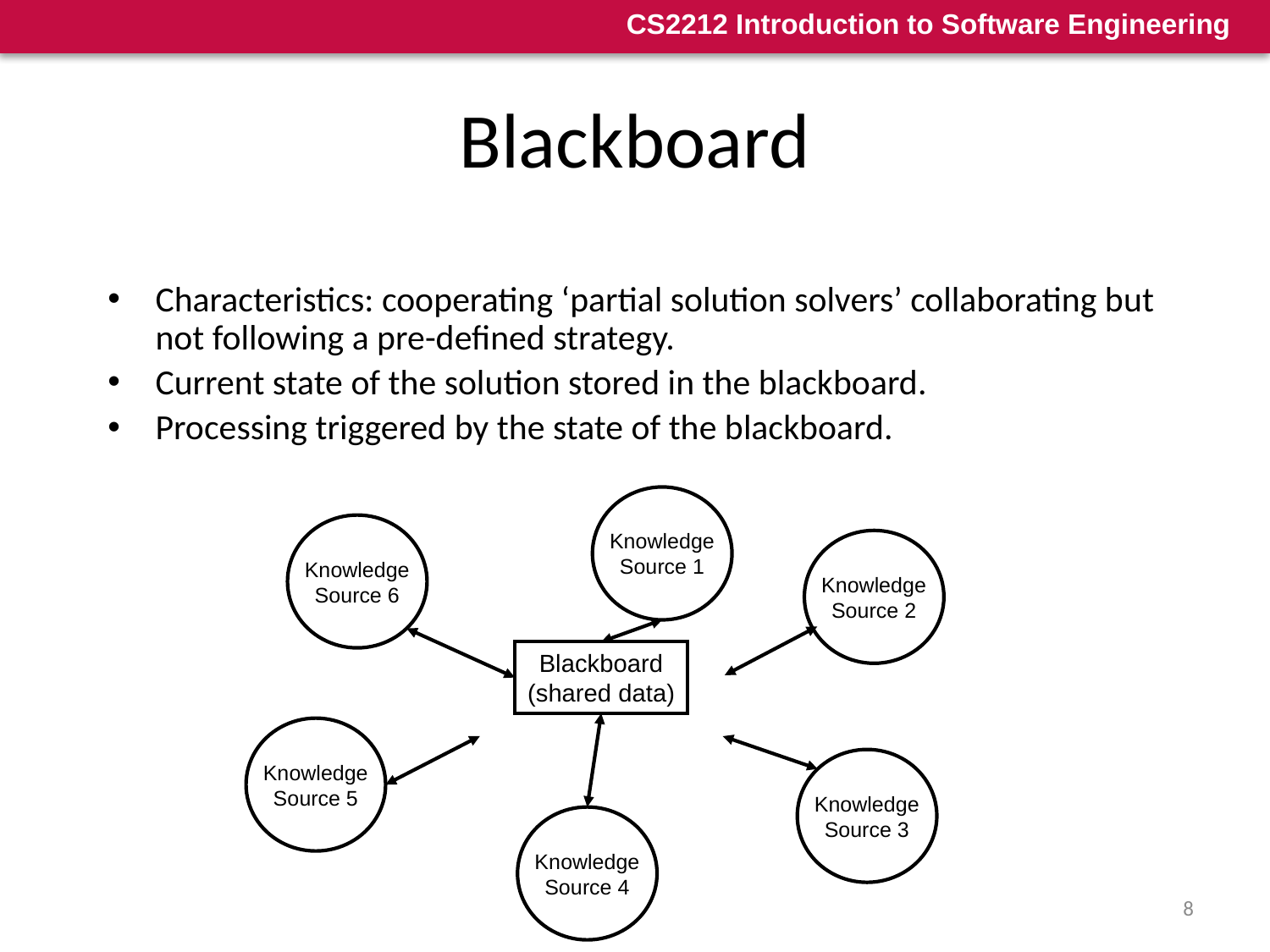

# Blackboard
Characteristics: cooperating ‘partial solution solvers’ collaborating but not following a pre-defined strategy.
Current state of the solution stored in the blackboard.
Processing triggered by the state of the blackboard.
Knowledge
Source 1
Knowledge
Source 6
Knowledge
Source 2
Blackboard
(shared data)
Knowledge
Source 5
Knowledge
Source 3
Knowledge
Source 4
8